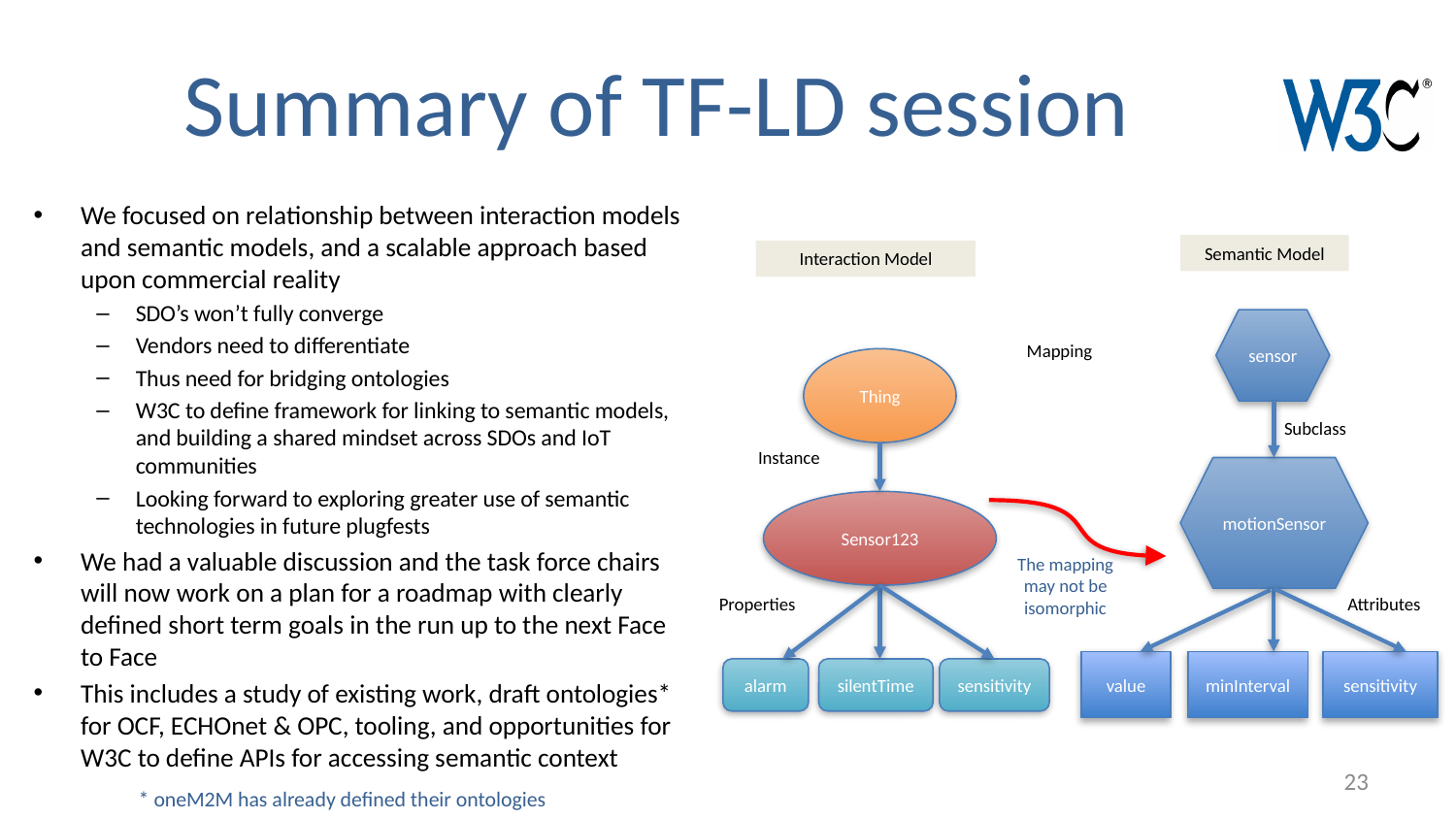

# Summary of TF-LD session
We focused on relationship between interaction models and semantic models, and a scalable approach based upon commercial reality
SDO’s won’t fully converge
Vendors need to differentiate
Thus need for bridging ontologies
W3C to define framework for linking to semantic models, and building a shared mindset across SDOs and IoT communities
Looking forward to exploring greater use of semantic technologies in future plugfests
We had a valuable discussion and the task force chairs will now work on a plan for a roadmap with clearly defined short term goals in the run up to the next Face to Face
This includes a study of existing work, draft ontologies* for OCF, ECHOnet & OPC, tooling, and opportunities for W3C to define APIs for accessing semantic context

Semantic Model
Interaction Model
sensor
Mapping
Thing
Subclass
Instance
motionSensor
Sensor123
The mapping may not be isomorphic
Attributes
Properties
value
minInterval
sensitivity
alarm
silentTime
sensitivity
23
* oneM2M has already defined their ontologies